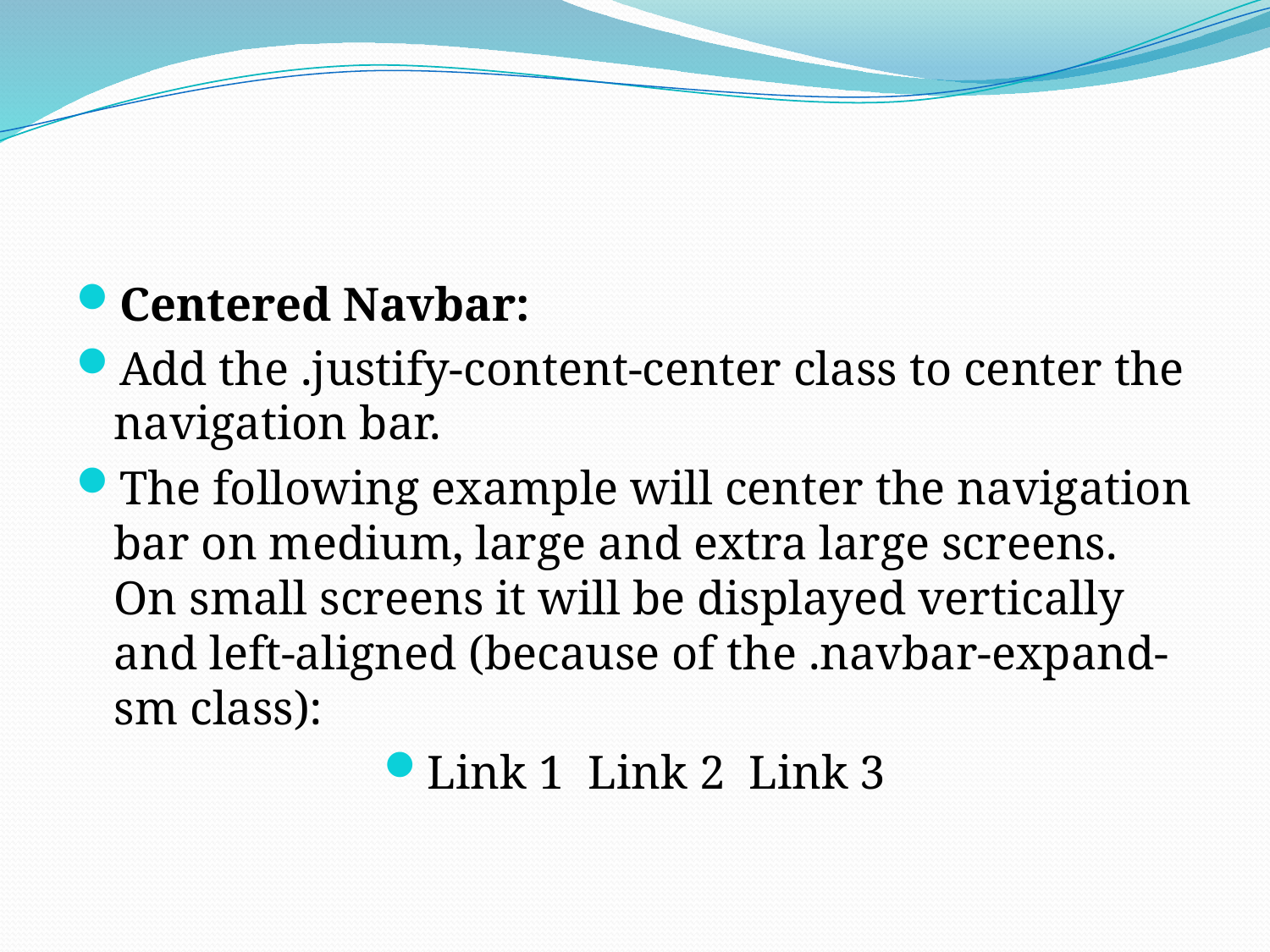

#
Centered Navbar:
Add the .justify-content-center class to center the navigation bar.
The following example will center the navigation bar on medium, large and extra large screens. On small screens it will be displayed vertically and left-aligned (because of the .navbar-expand-sm class):
Link 1  Link 2  Link 3